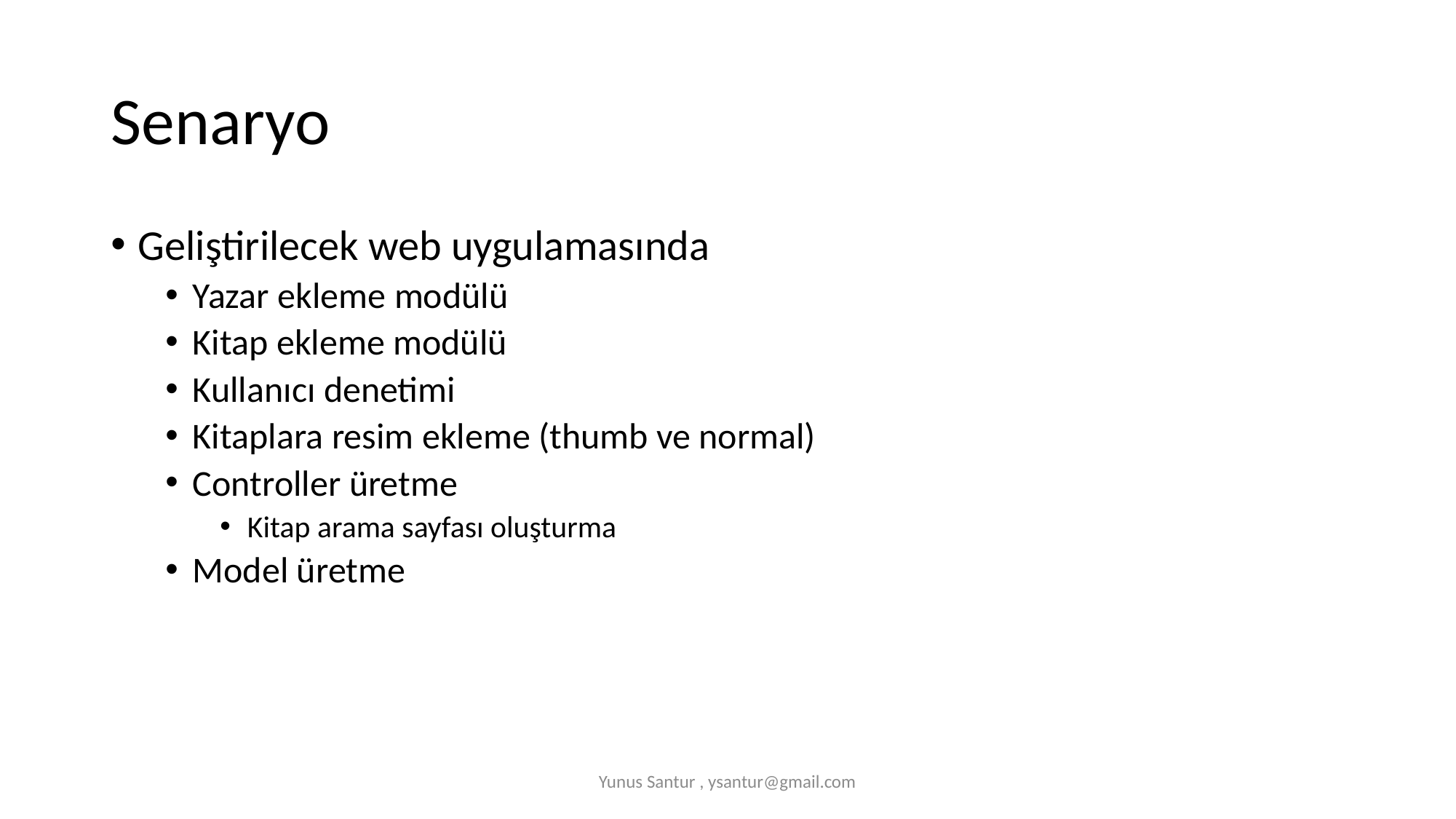

# Senaryo
Geliştirilecek web uygulamasında
Yazar ekleme modülü
Kitap ekleme modülü
Kullanıcı denetimi
Kitaplara resim ekleme (thumb ve normal)
Controller üretme
Kitap arama sayfası oluşturma
Model üretme
Yunus Santur , ysantur@gmail.com